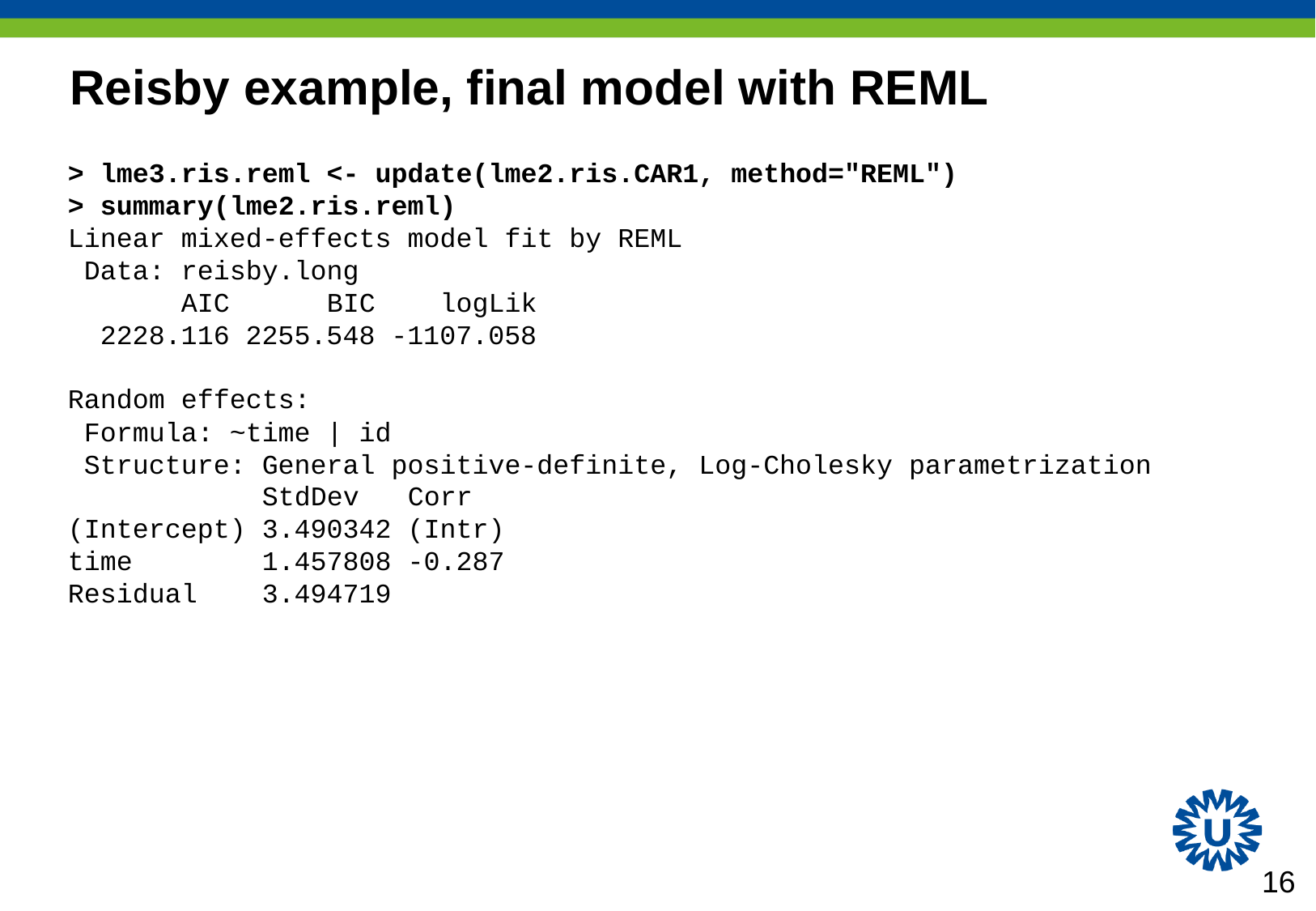

# Reisby example, final model with REML
> lme3.ris.reml <- update(lme2.ris.CAR1, method="REML")
> summary(lme2.ris.reml)
Linear mixed-effects model fit by REML
 Data: reisby.long
       AIC      BIC    logLik
  2228.116 2255.548 -1107.058

Random effects:
 Formula: ~time | id
 Structure: General positive-definite, Log-Cholesky parametrization
            StdDev   Corr
(Intercept) 3.490342 (Intr)
time        1.457808 -0.287
Residual    3.494719
16